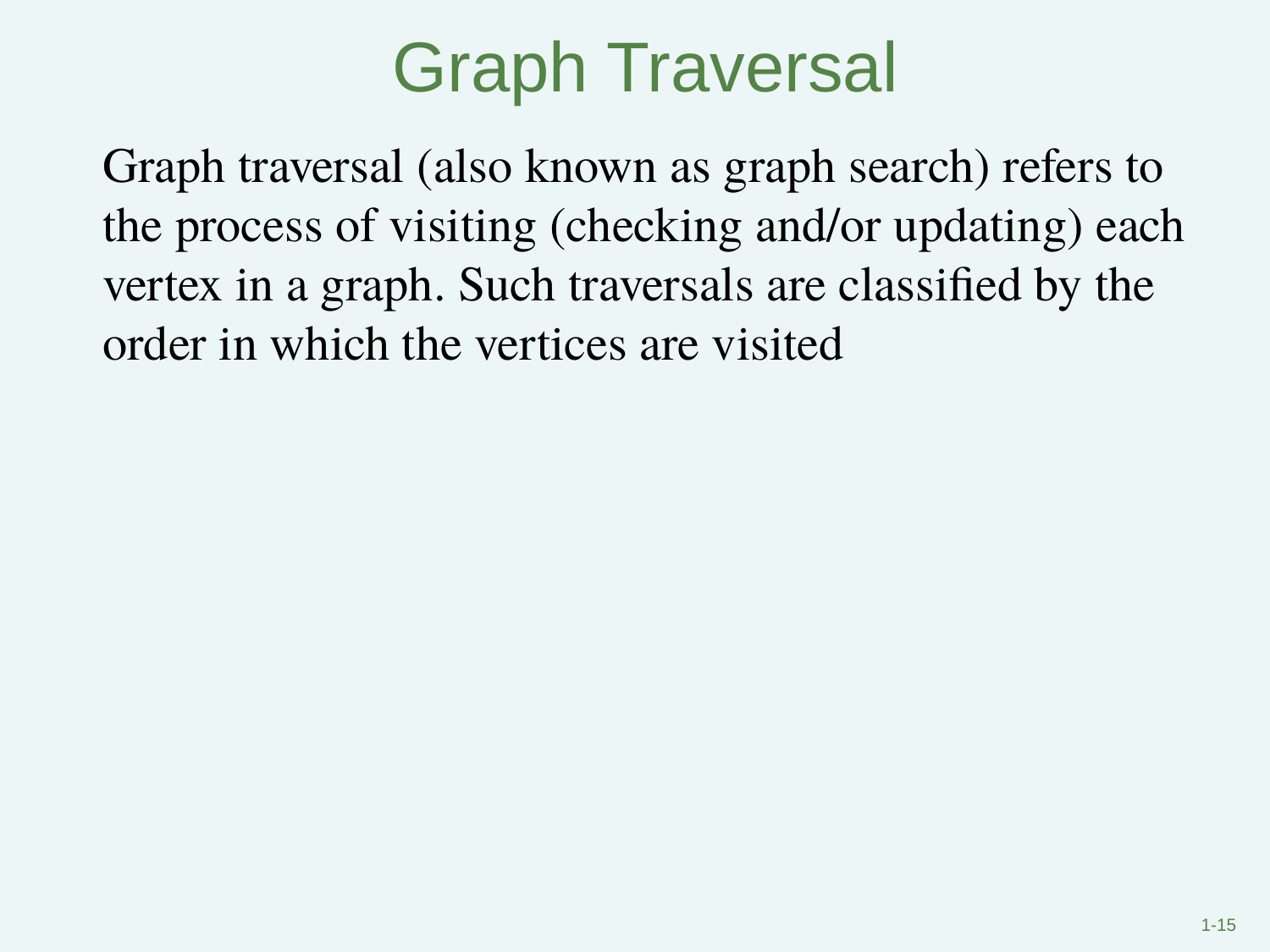

# Graph Traversal
Graph traversal (also known as graph search) refers to the process of visiting (checking and/or updating) each vertex in a graph. Such traversals are classified by the order in which the vertices are visited

1-15